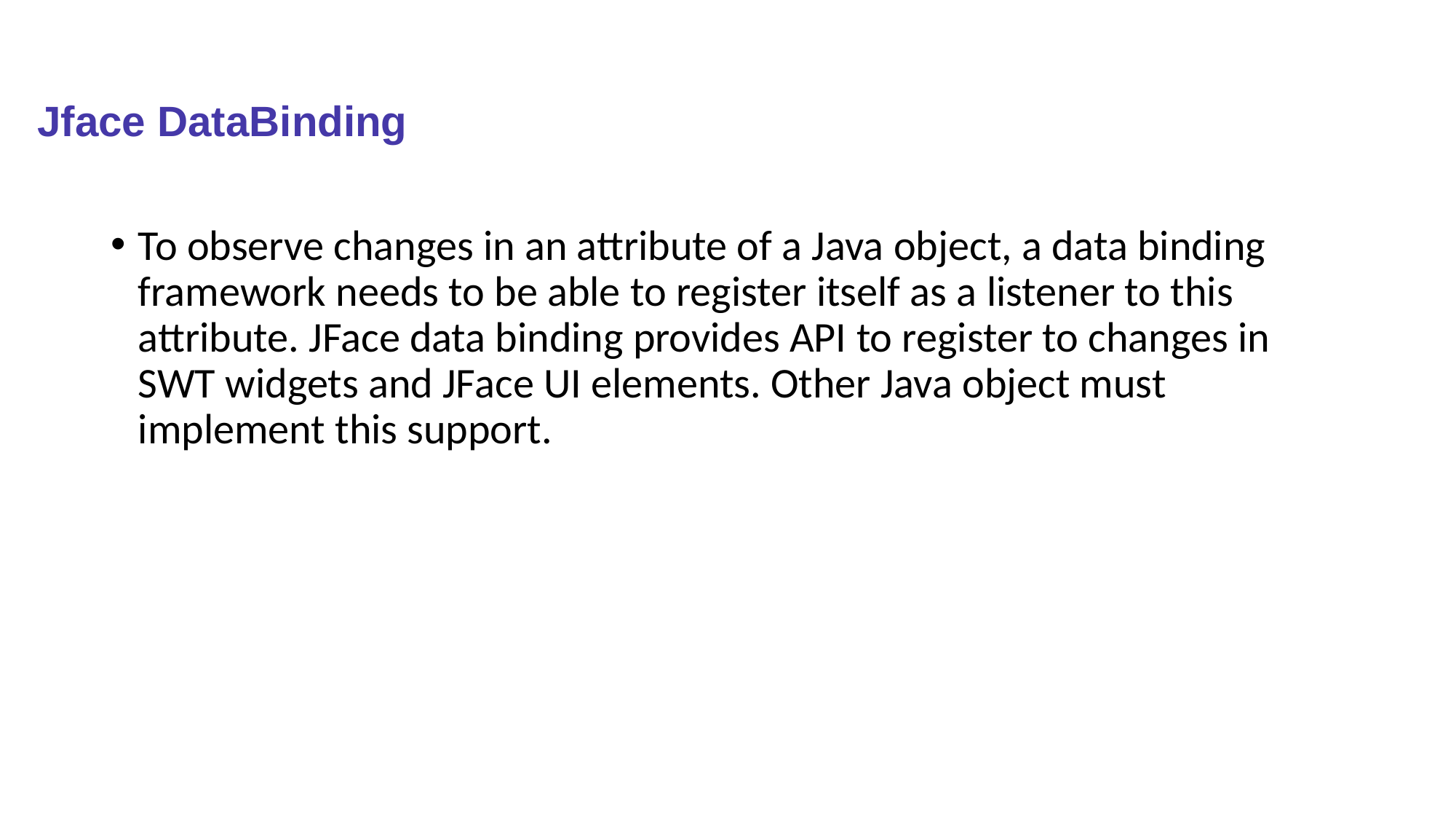

# Jface DataBinding
To observe changes in an attribute of a Java object, a data binding framework needs to be able to register itself as a listener to this attribute. JFace data binding provides API to register to changes in SWT widgets and JFace UI elements. Other Java object must implement this support.